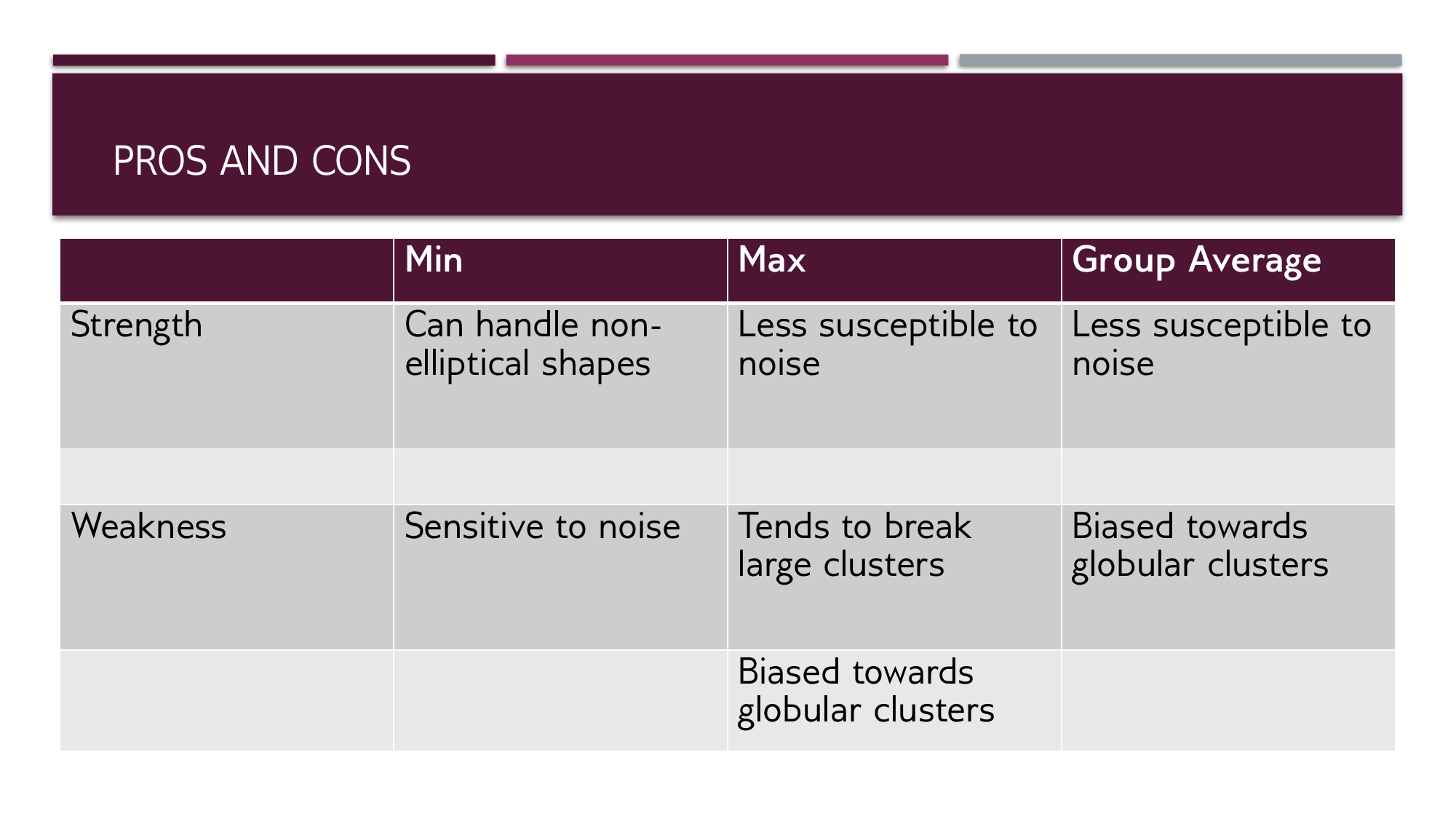

# Pros and cons
|  | Min | Max | Group Average |
| --- | --- | --- | --- |
| Strength | Can handle non-elliptical shapes | Less susceptible to noise | Less susceptible to noise |
|  |  |  |  |
| Weakness | Sensitive to noise | Tends to break large clusters | Biased towards globular clusters |
|  |  | Biased towards globular clusters |  |